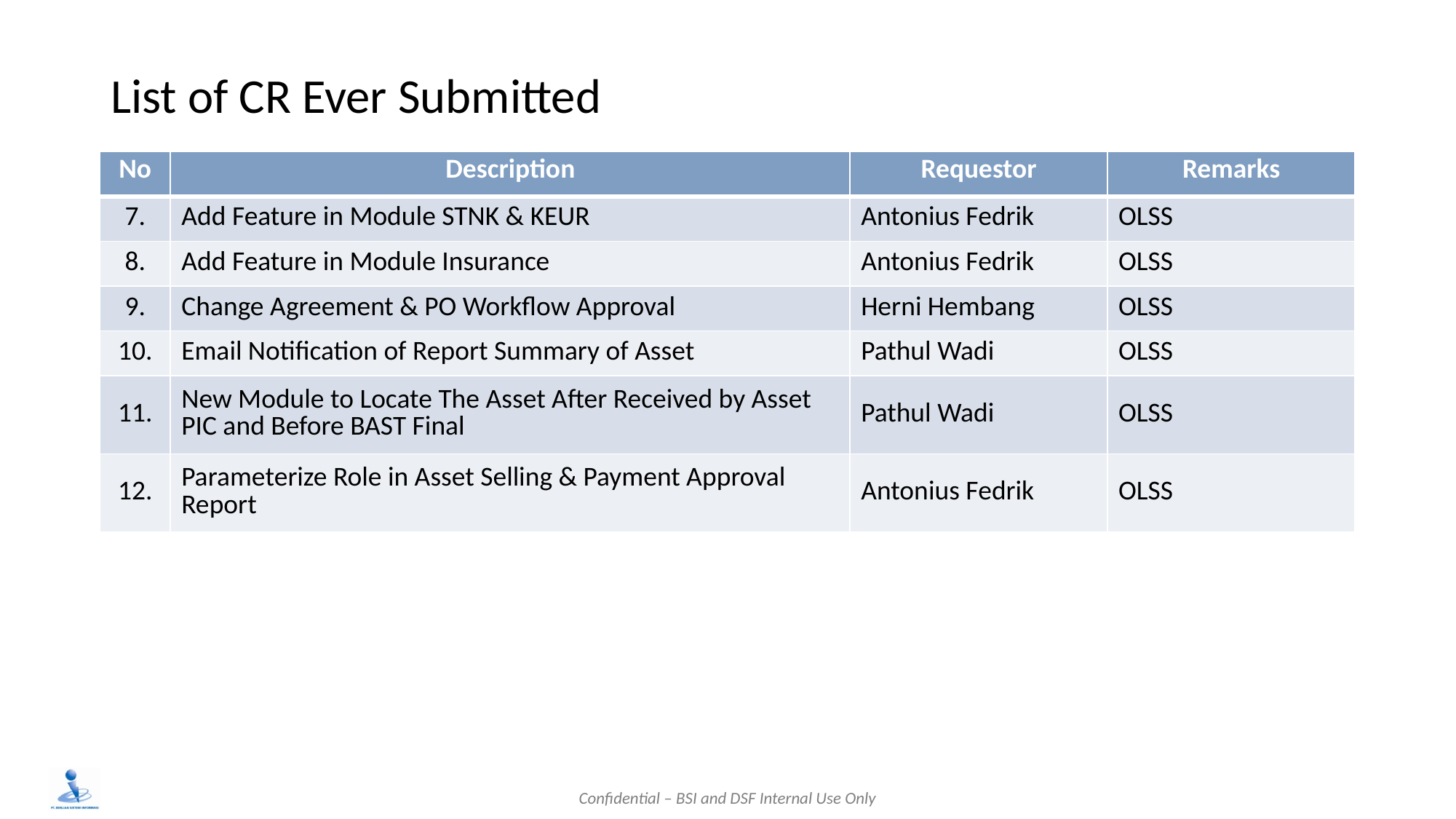

# List of CR Ever Submitted
| No | Description | Requestor | Remarks |
| --- | --- | --- | --- |
| 7. | Add Feature in Module STNK & KEUR | Antonius Fedrik | OLSS |
| 8. | Add Feature in Module Insurance | Antonius Fedrik | OLSS |
| 9. | Change Agreement & PO Workflow Approval | Herni Hembang | OLSS |
| 10. | Email Notification of Report Summary of Asset | Pathul Wadi | OLSS |
| 11. | New Module to Locate The Asset After Received by Asset PIC and Before BAST Final | Pathul Wadi | OLSS |
| 12. | Parameterize Role in Asset Selling & Payment Approval Report | Antonius Fedrik | OLSS |